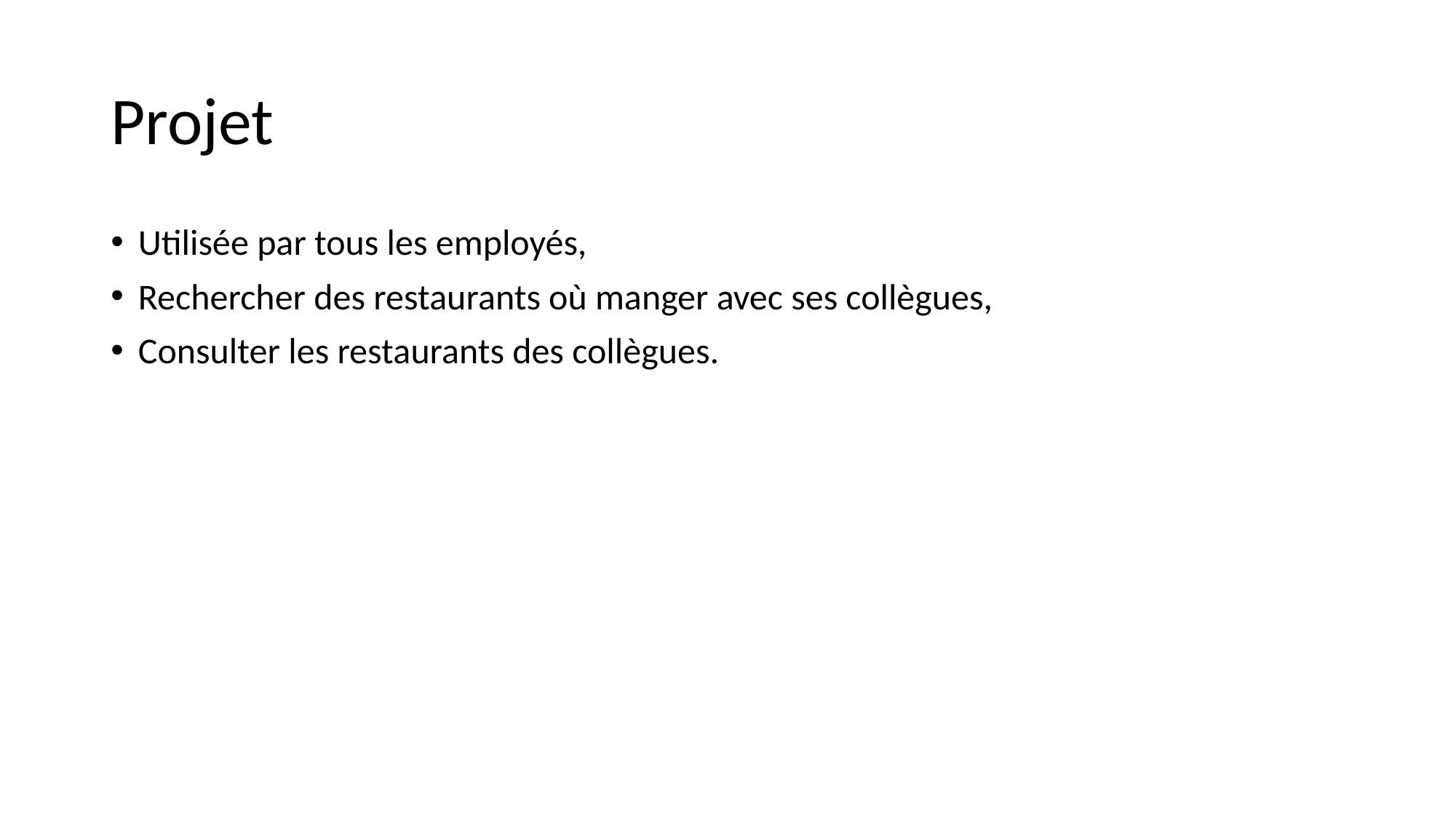

# Projet
Utilisée par tous les employés,
Rechercher des restaurants où manger avec ses collègues,
Consulter les restaurants des collègues.